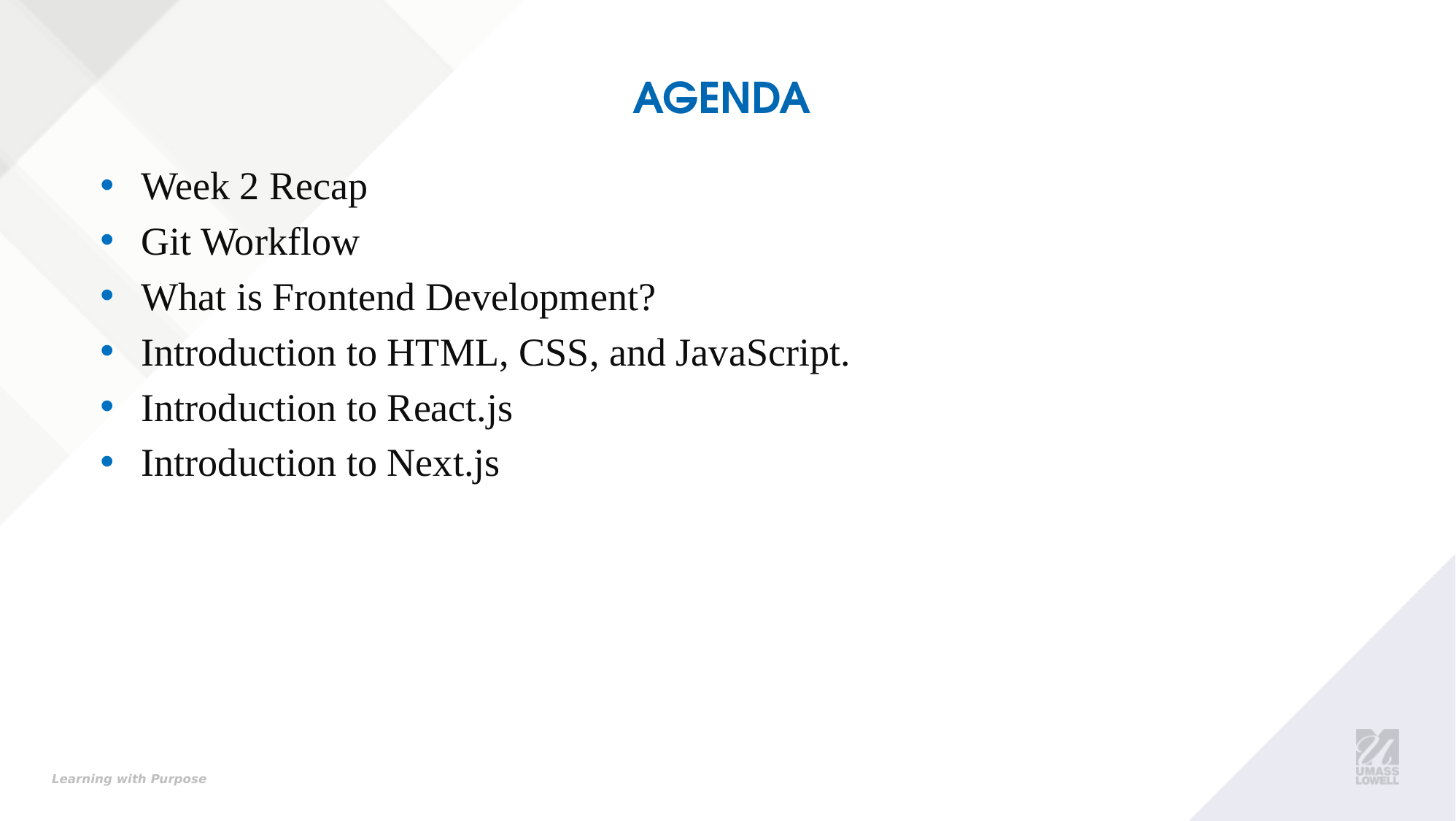

# Agenda
Week 2 Recap
Git Workflow
What is Frontend Development?
Introduction to HTML, CSS, and JavaScript.
Introduction to React.js
Introduction to Next.js